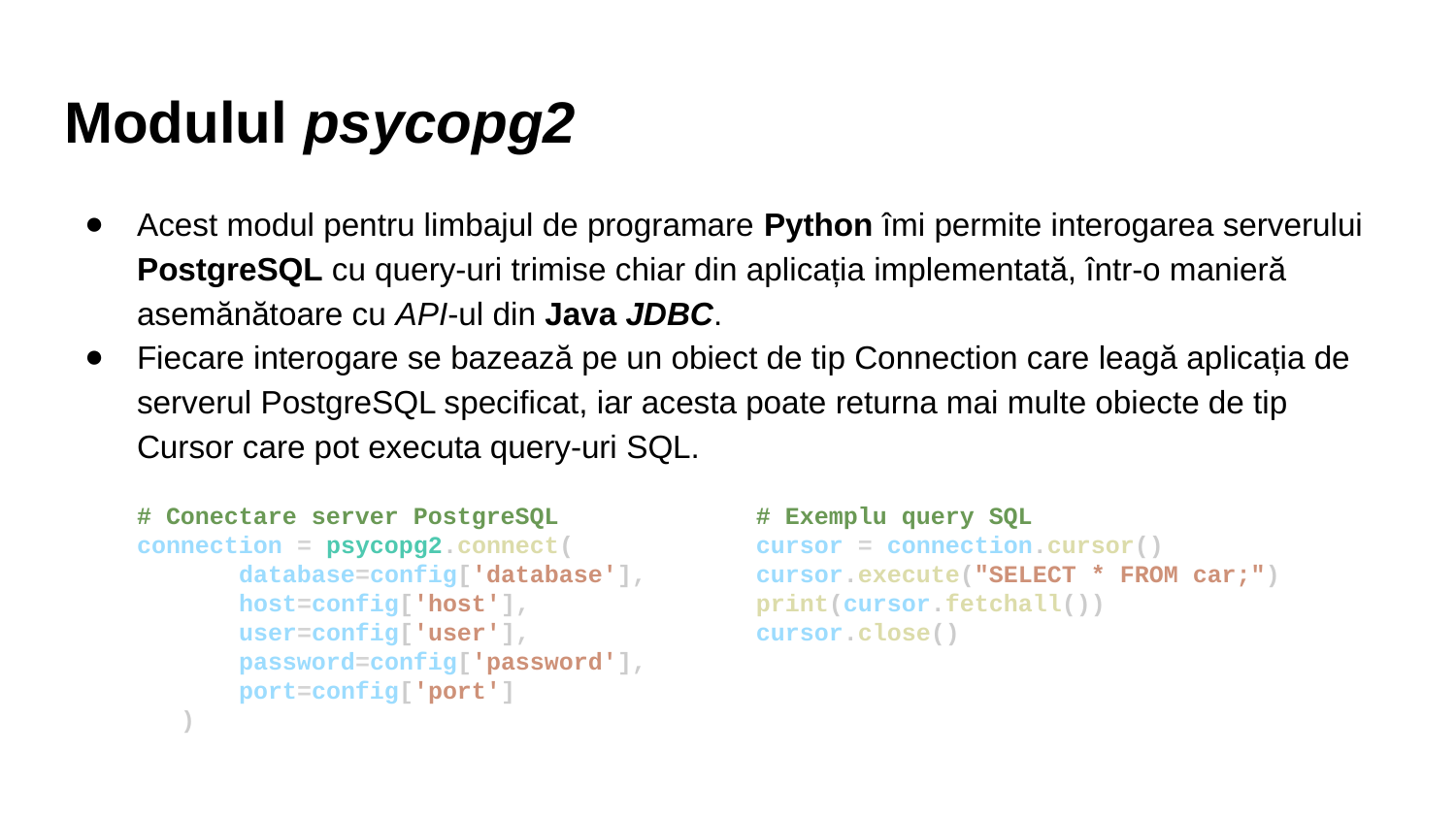

# Modulul psycopg2
Acest modul pentru limbajul de programare Python îmi permite interogarea serverului PostgreSQL cu query-uri trimise chiar din aplicația implementată, într-o manieră asemănătoare cu API-ul din Java JDBC.
Fiecare interogare se bazează pe un obiect de tip Connection care leagă aplicația de serverul PostgreSQL specificat, iar acesta poate returna mai multe obiecte de tip Cursor care pot executa query-uri SQL.
# Conectare server PostgreSQL
connection = psycopg2.connect(
            database=config['database'],
            host=config['host'],
            user=config['user'],
            password=config['password'],
            port=config['port']
        )

# Exemplu query SQL
cursor = connection.cursor()
cursor.execute("SELECT * FROM car;")
print(cursor.fetchall())
cursor.close()